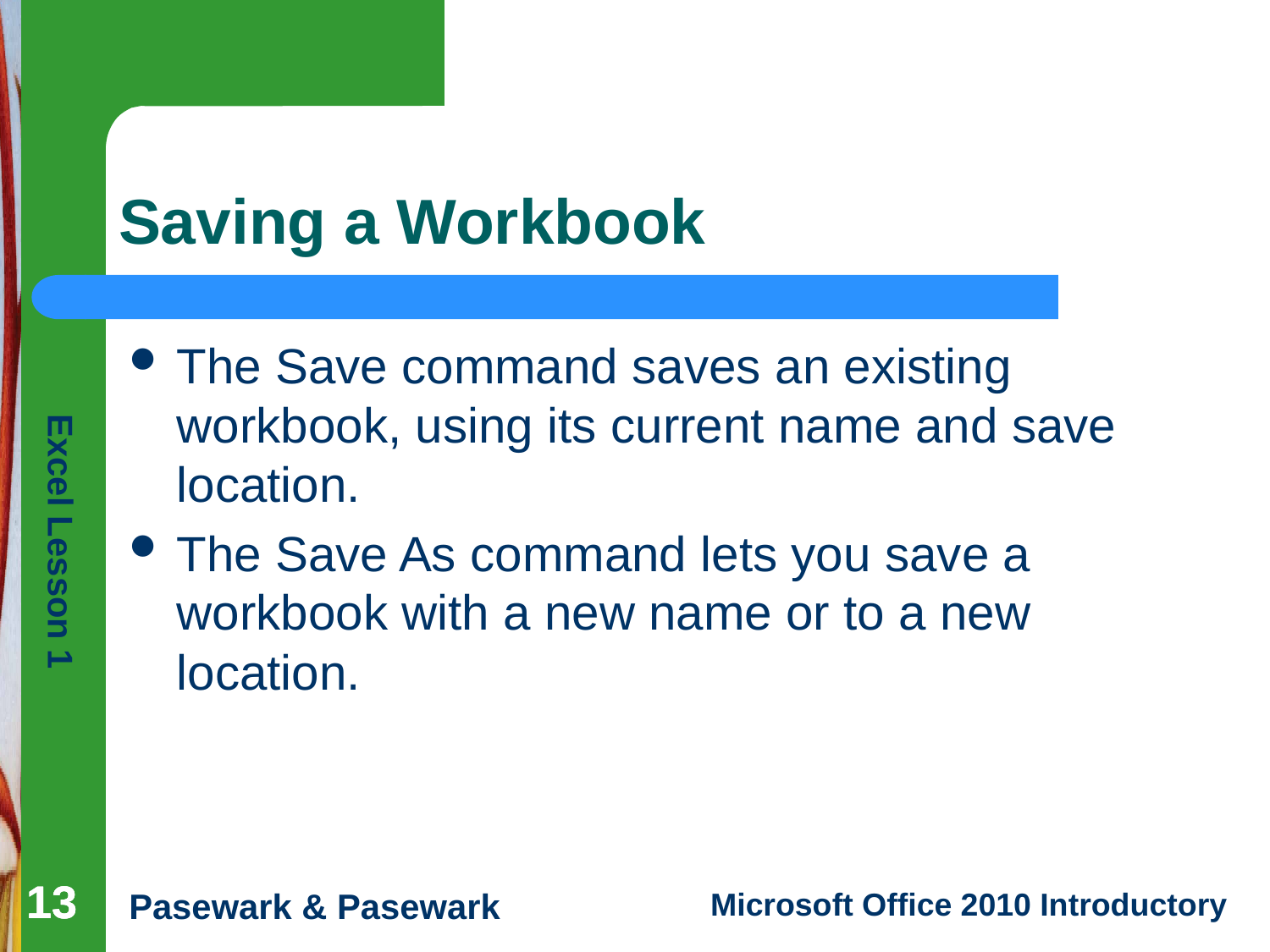

# Saving a Workbook
The Save command saves an existing workbook, using its current name and save location.
The Save As command lets you save a workbook with a new name or to a new location.

13
13
13